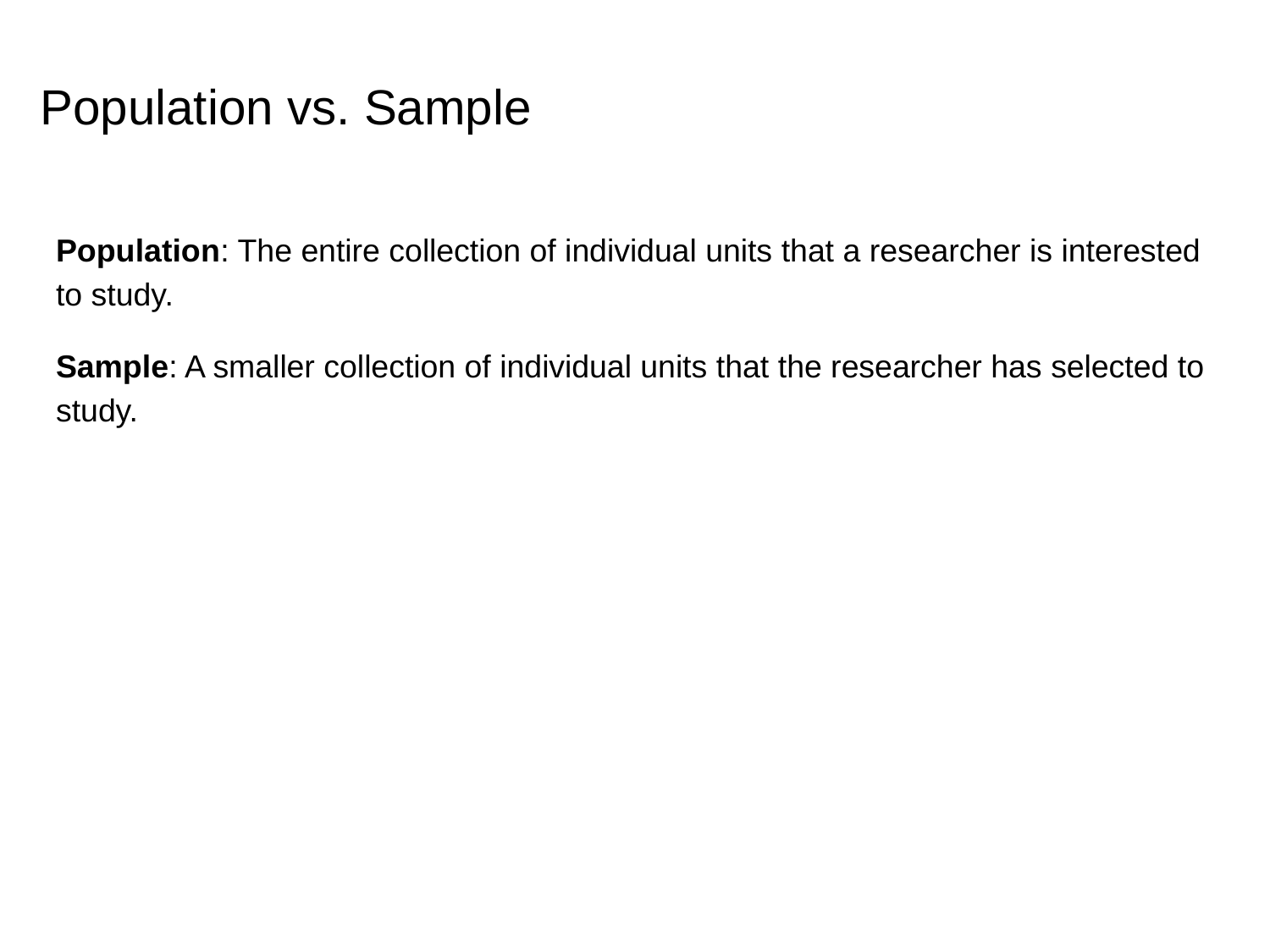

# Population vs. Sample
Population: The entire collection of individual units that a researcher is interested to study.
Sample: A smaller collection of individual units that the researcher has selected to study.